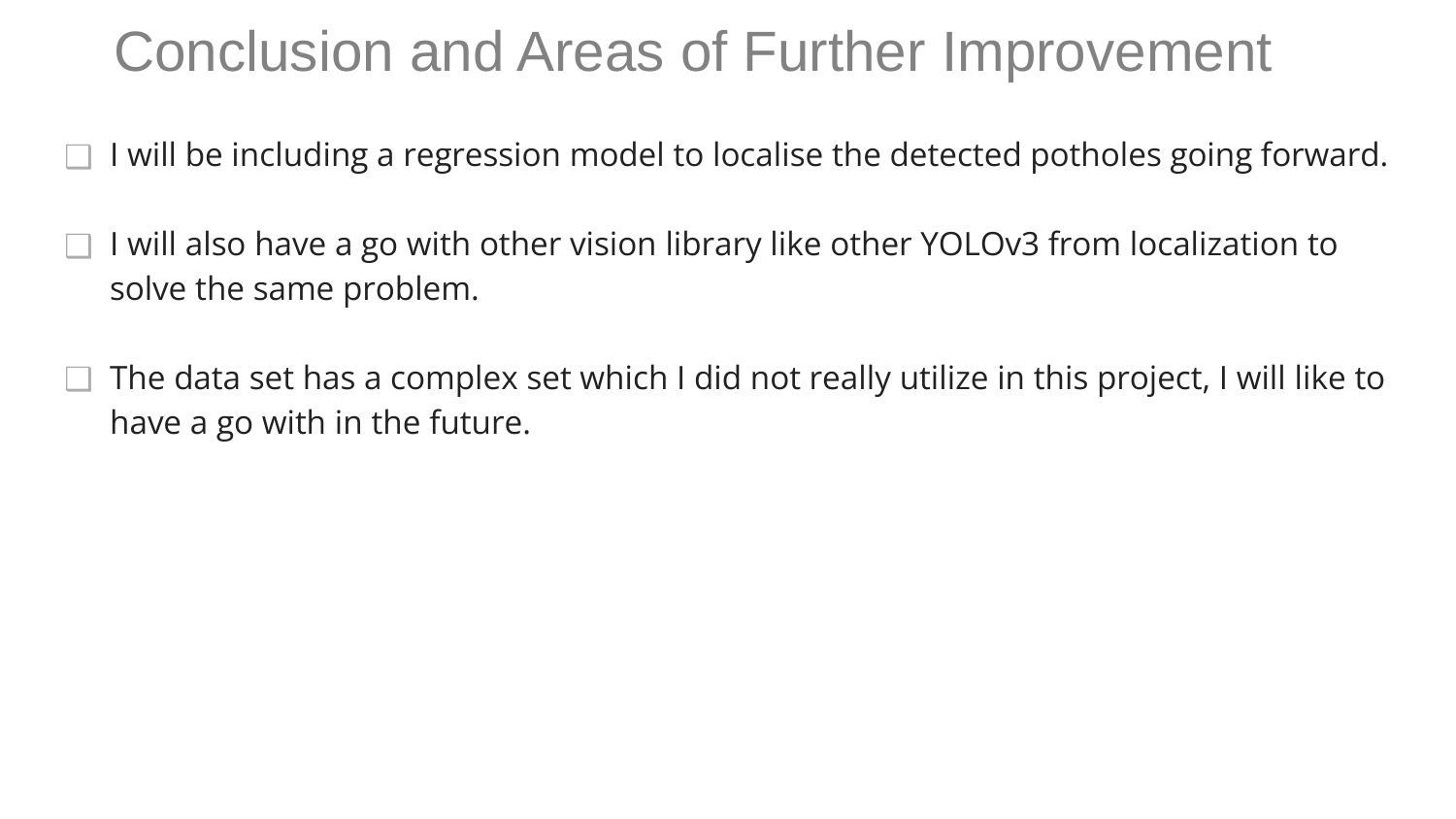

Conclusion and Areas of Further Improvement
I will be including a regression model to localise the detected potholes going forward.

I will also have a go with other vision library like other YOLOv3 from localization to solve the same problem.

The data set has a complex set which I did not really utilize in this project, I will like to have a go with in the future.